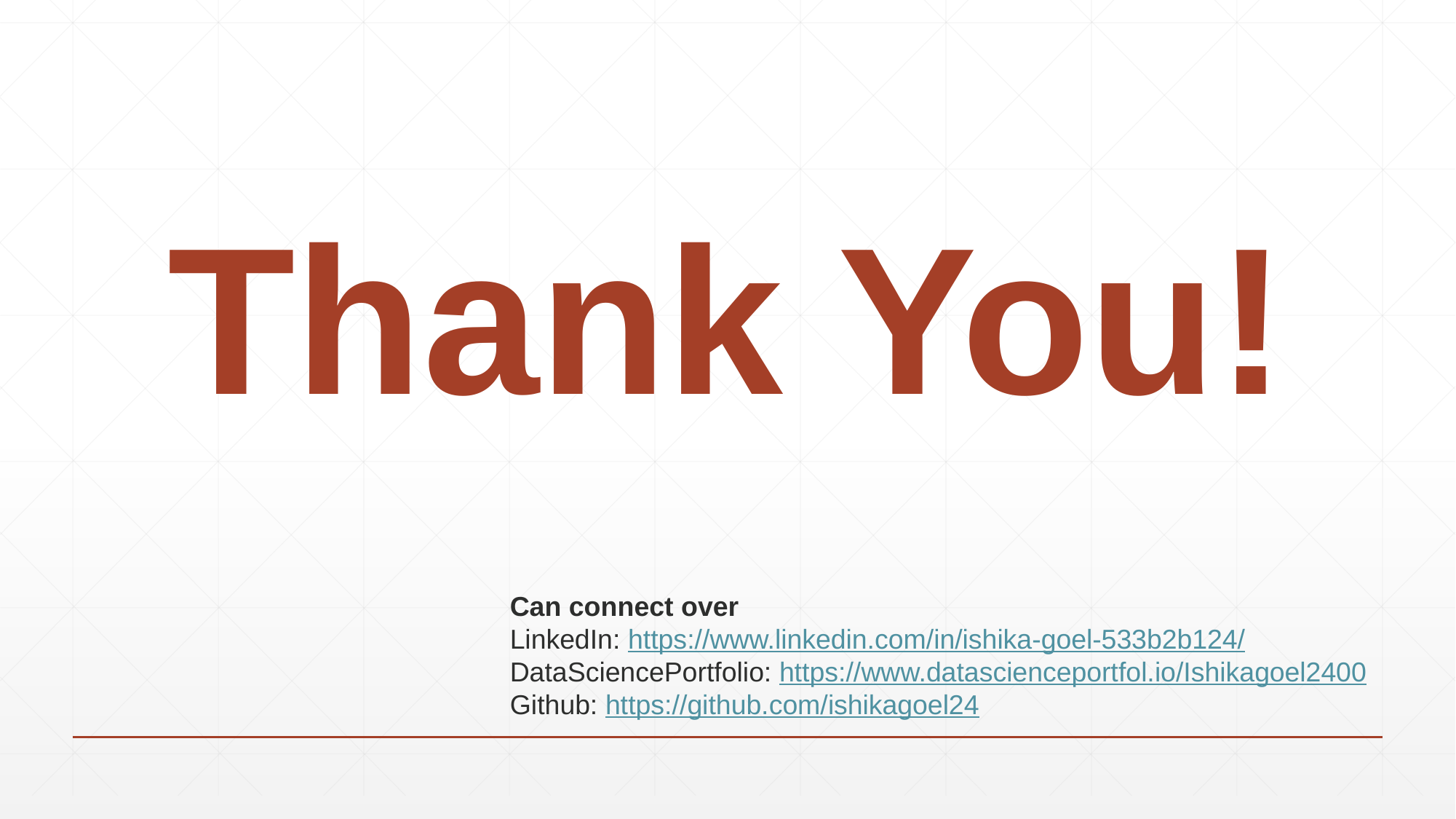

# Thank You!
Can connect over
LinkedIn: https://www.linkedin.com/in/ishika-goel-533b2b124/
DataSciencePortfolio: https://www.datascienceportfol.io/Ishikagoel2400
Github: https://github.com/ishikagoel24